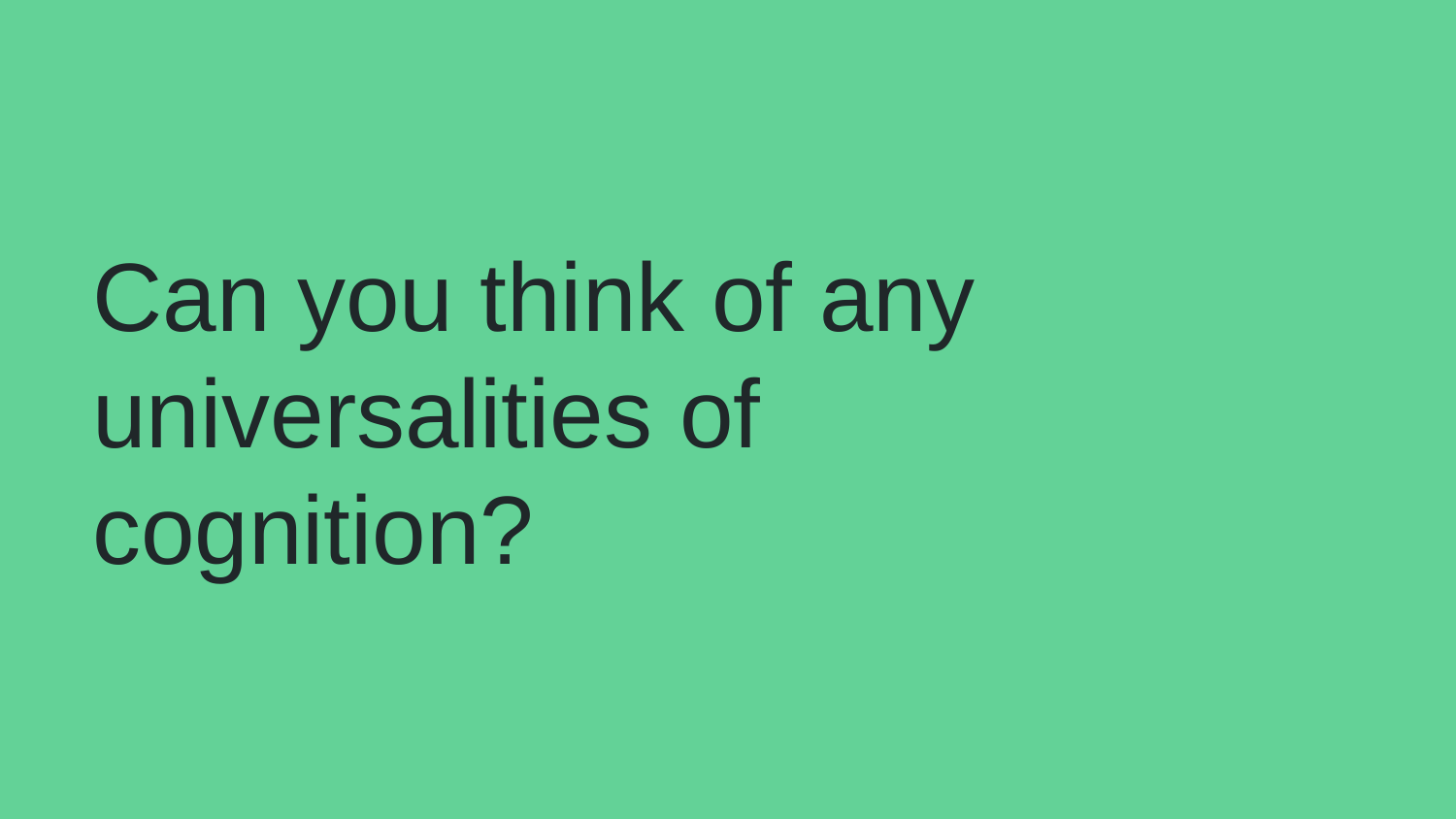

# Can you think of any universalities of cognition?